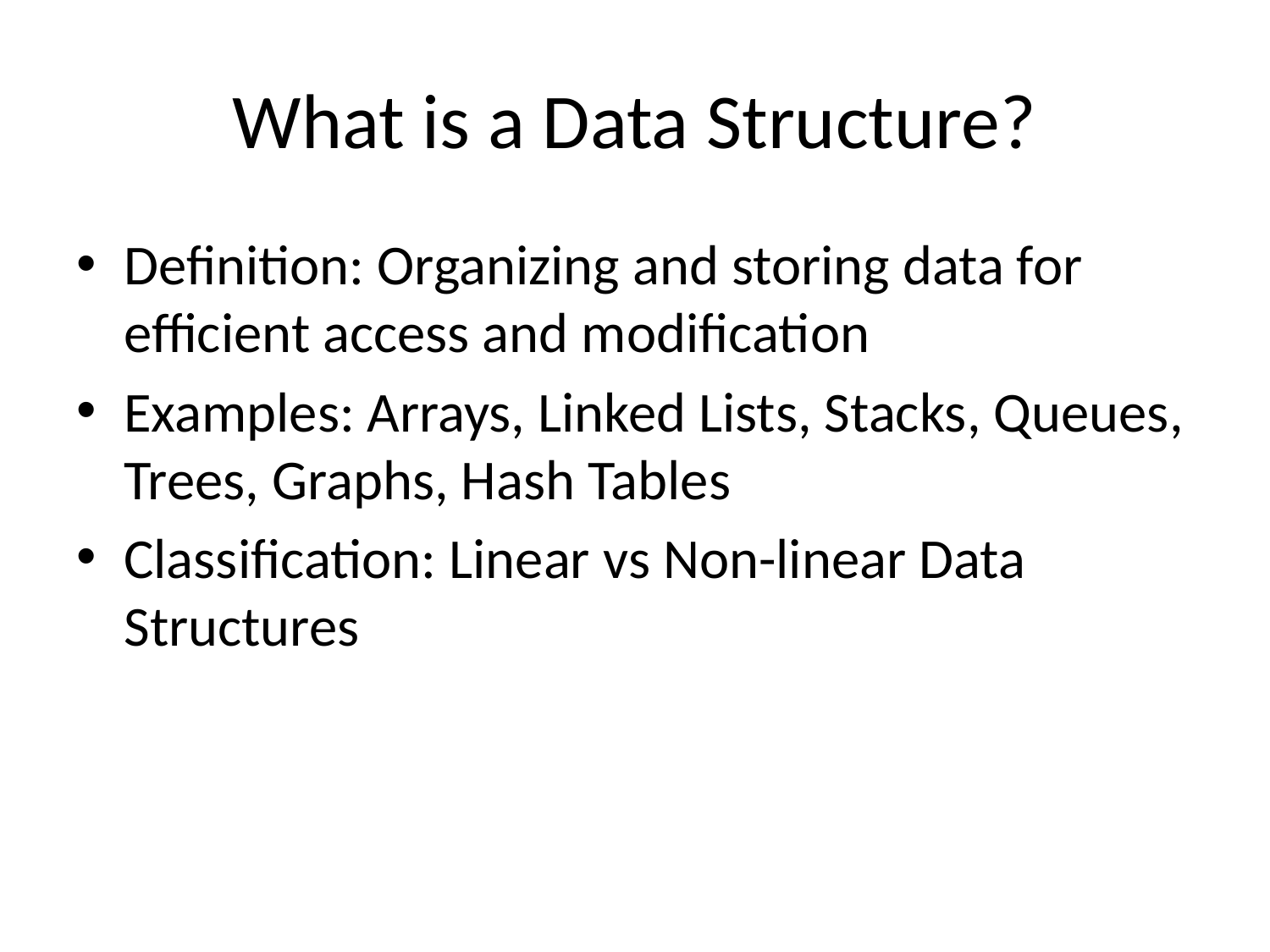

# What is a Data Structure?
Definition: Organizing and storing data for efficient access and modification
Examples: Arrays, Linked Lists, Stacks, Queues, Trees, Graphs, Hash Tables
Classification: Linear vs Non-linear Data Structures